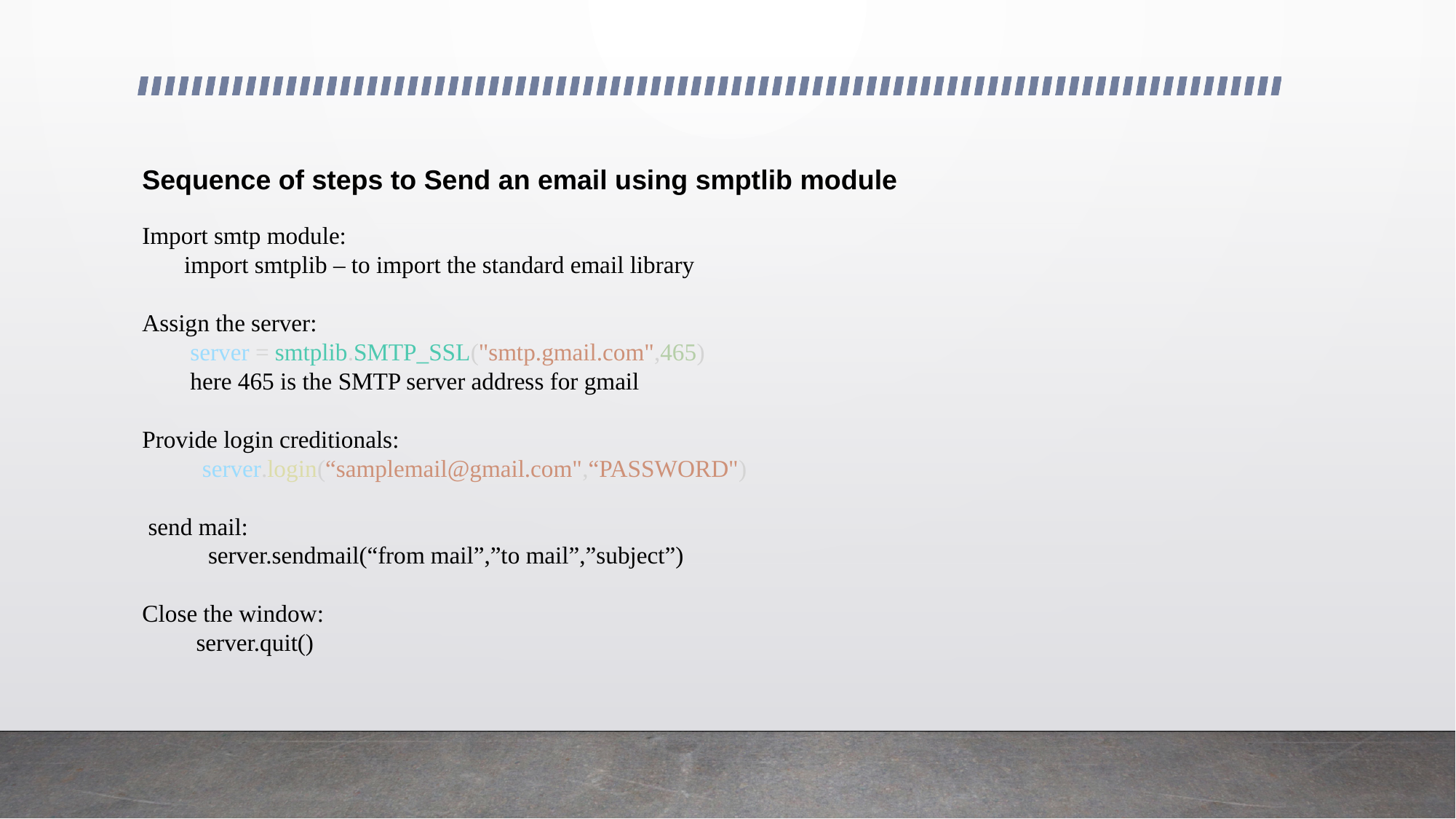

Sequence of steps to Send an email using smptlib module

Import smtp module:
       import smtplib – to import the standard email library

Assign the server:
        server = smtplib.SMTP_SSL("smtp.gmail.com",465)
        here 465 is the SMTP server address for gmail

Provide login creditionals:
          server.login(“samplemail@gmail.com",“PASSWORD")

 send mail:
           server.sendmail(“from mail”,”to mail”,”subject”)

Close the window:
         server.quit()